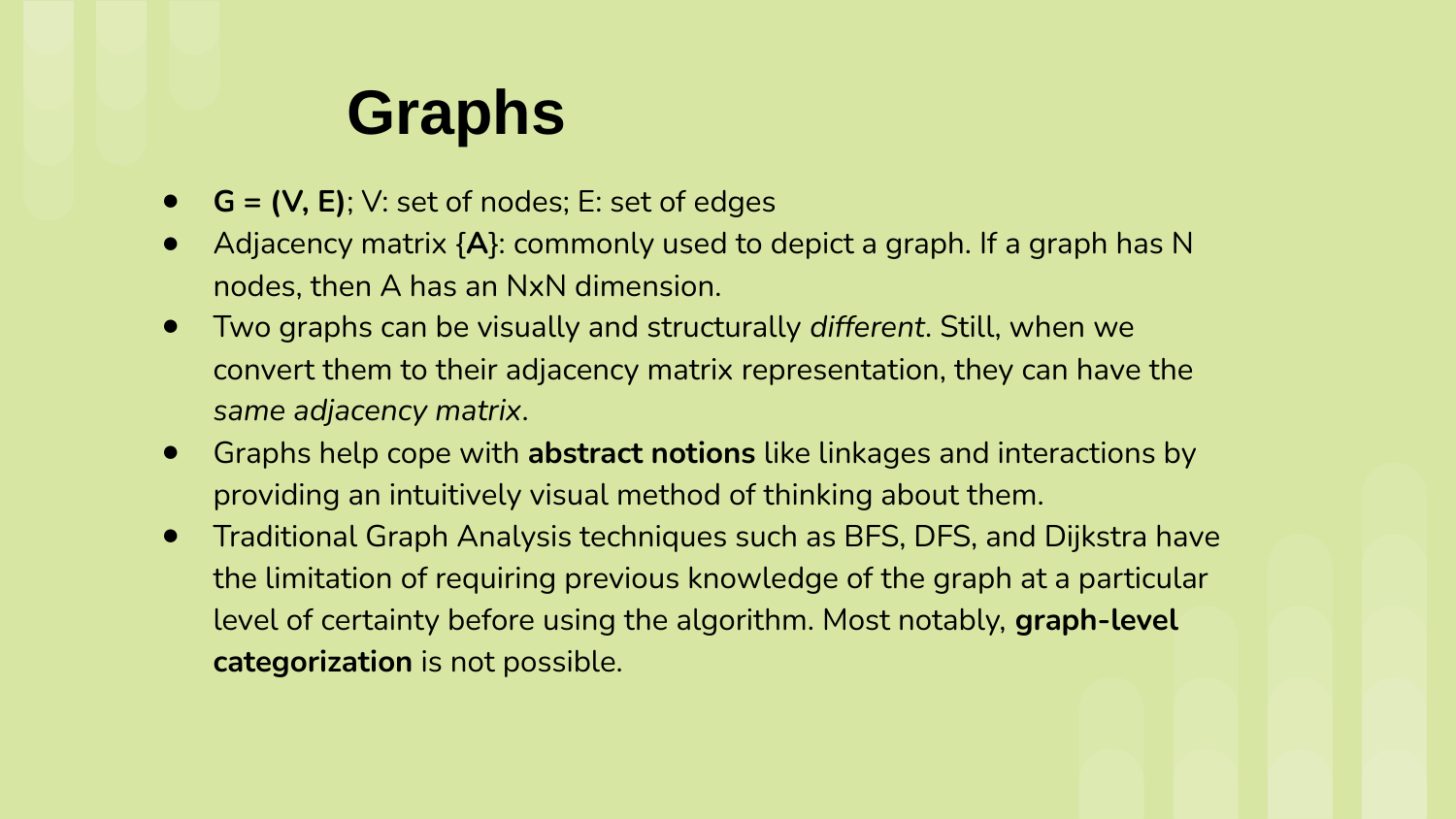

# Graphs
G = (V, E); V: set of nodes; E: set of edges
Adjacency matrix {A}: commonly used to depict a graph. If a graph has N nodes, then A has an NxN dimension.
Two graphs can be visually and structurally different. Still, when we convert them to their adjacency matrix representation, they can have the same adjacency matrix.
Graphs help cope with abstract notions like linkages and interactions by providing an intuitively visual method of thinking about them.
Traditional Graph Analysis techniques such as BFS, DFS, and Dijkstra have the limitation of requiring previous knowledge of the graph at a particular level of certainty before using the algorithm. Most notably, graph-level categorization is not possible.